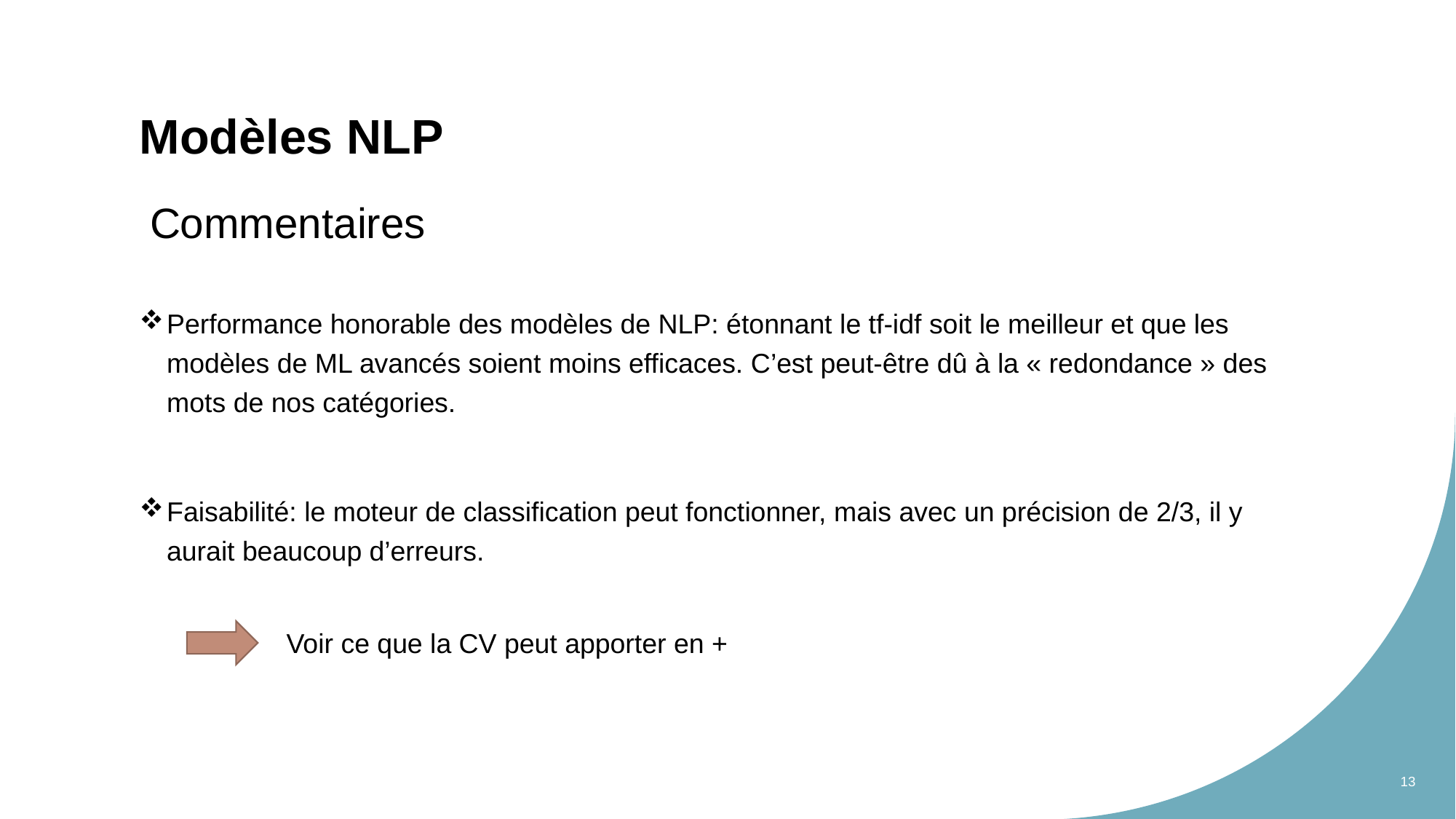

# Modèles NLP
Commentaires
Performance honorable des modèles de NLP: étonnant le tf-idf soit le meilleur et que les modèles de ML avancés soient moins efficaces. C’est peut-être dû à la « redondance » des mots de nos catégories.

Faisabilité: le moteur de classification peut fonctionner, mais avec un précision de 2/3, il y aurait beaucoup d’erreurs.

Voir ce que la CV peut apporter en +
13